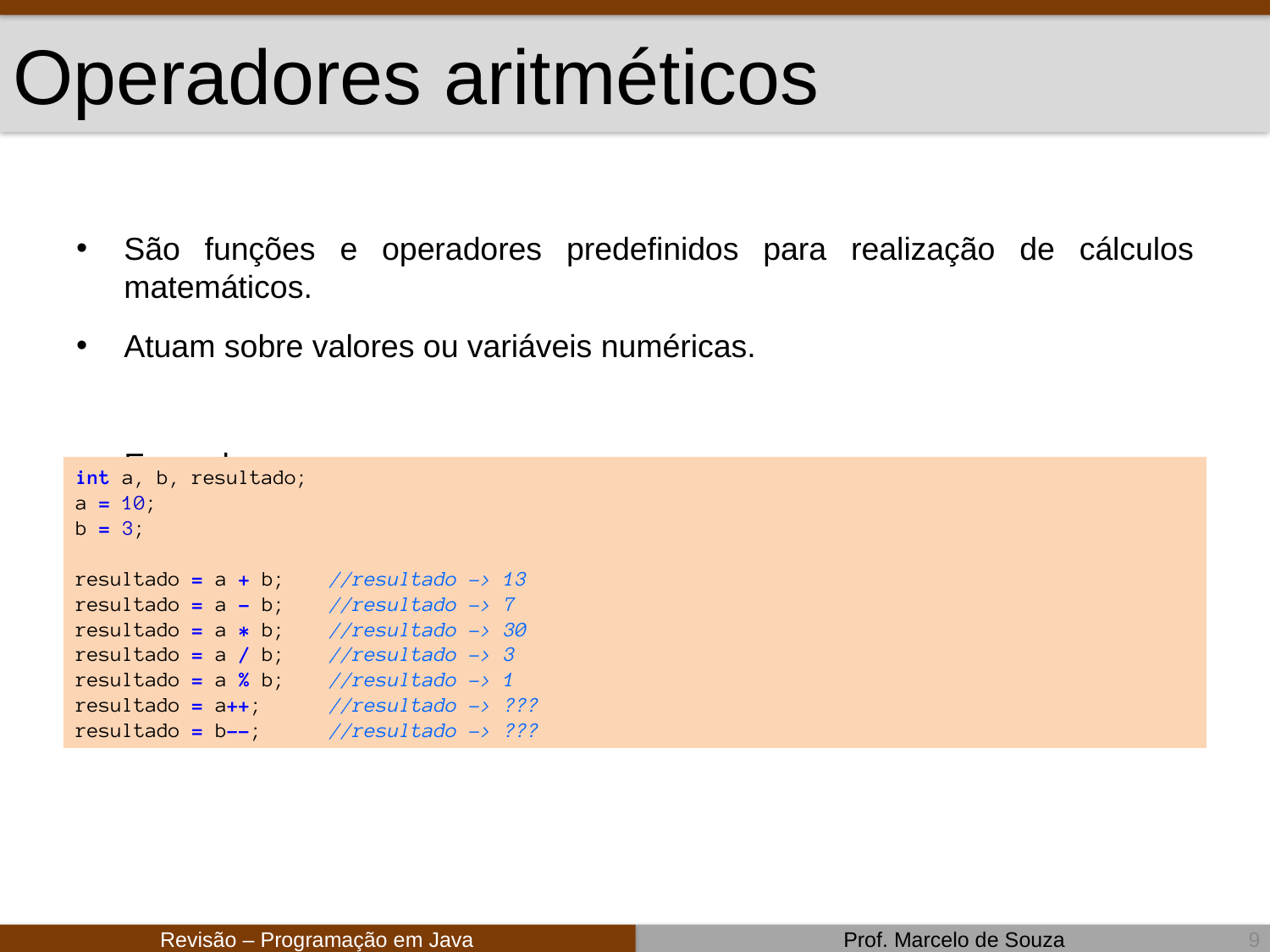

# Operadores aritméticos
São funções e operadores predefinidos para realização de cálculos matemáticos.
Atuam sobre valores ou variáveis numéricas.

Exemplo
int a, b, resultado;
a = 10;
b = 3;

resultado = a + b;	//resultado -> 13
resultado = a - b;	//resultado -> 7
resultado = a * b;	//resultado -> 30
resultado = a / b;	//resultado -> 3
resultado = a % b;	//resultado -> 1
resultado = a++; 	//resultado -> ???
resultado = b--; 	//resultado -> ???
9